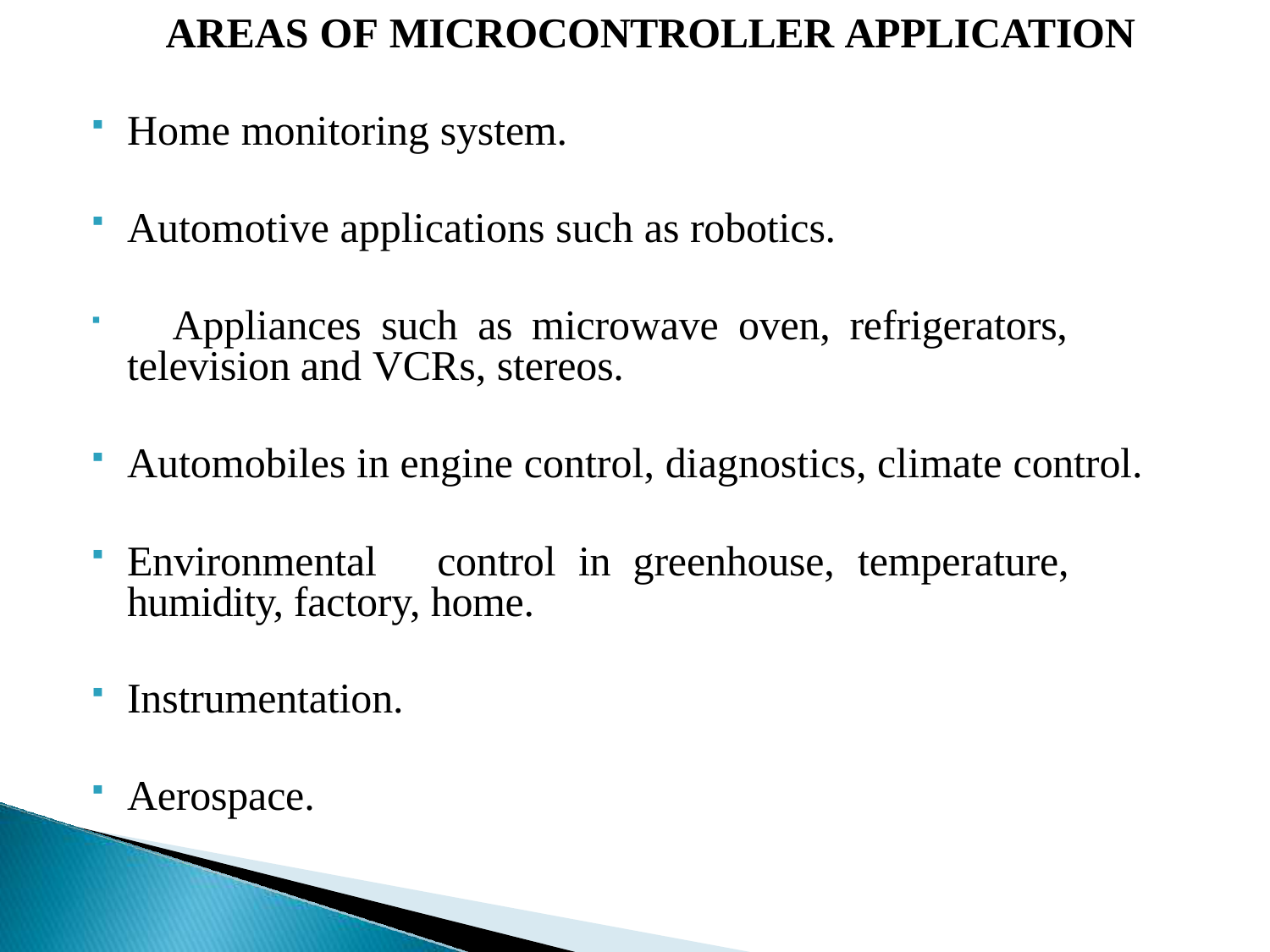

AREAS OF MICROCONTROLLER APPLICATION

Home monitoring system.

Automotive applications such as robotics.

	Appliances	such	as	microwave	oven,	refrigerators,	television and VCRs, stereos.

Automobiles in engine control, diagnostics, climate control.

Environmental	control	in	greenhouse,	temperature,	humidity, factory, home.

Instrumentation.

Aerospace.